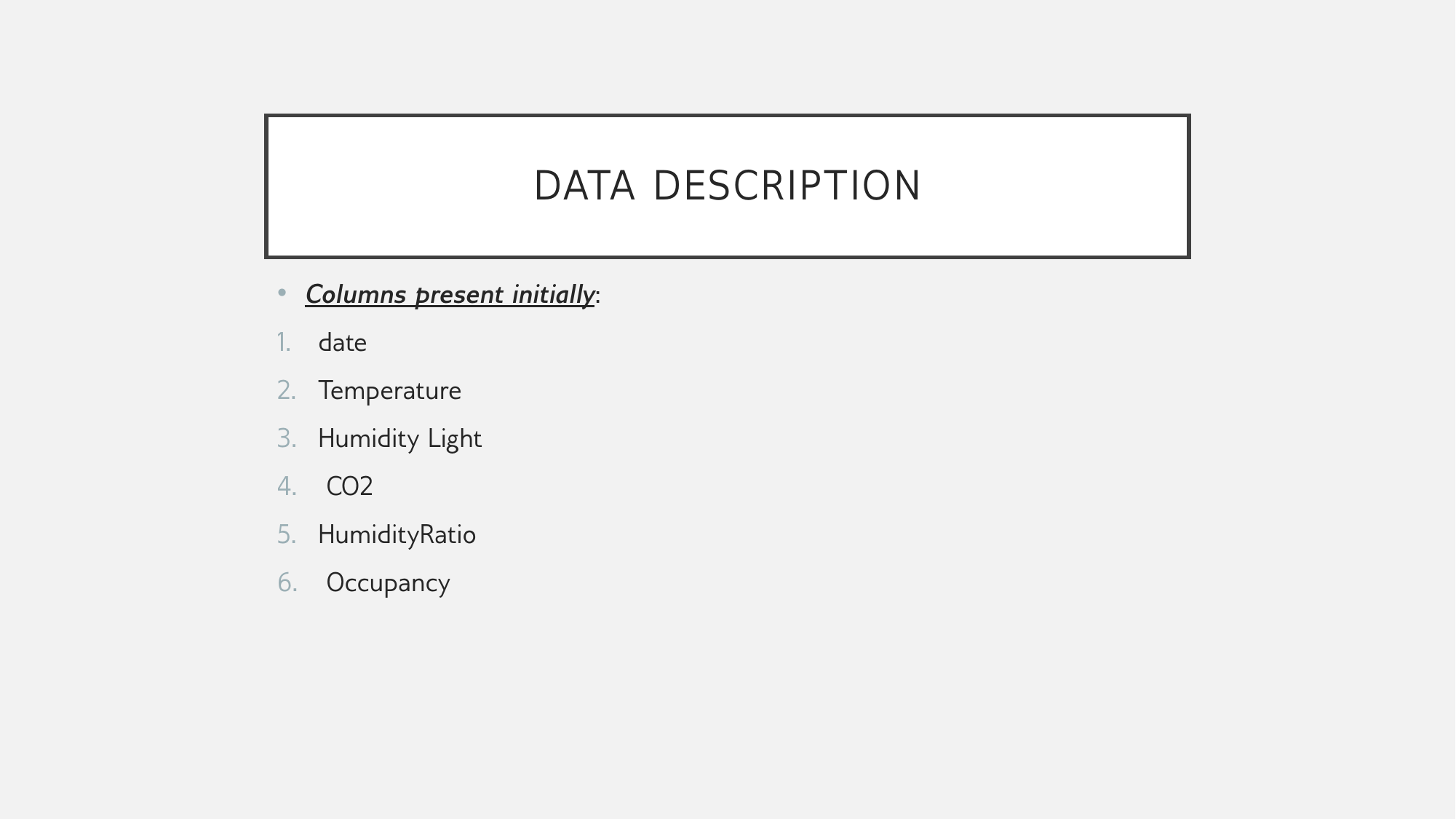

# Data Description
Columns present initially:
date
Temperature
Humidity Light
 CO2
HumidityRatio
 Occupancy